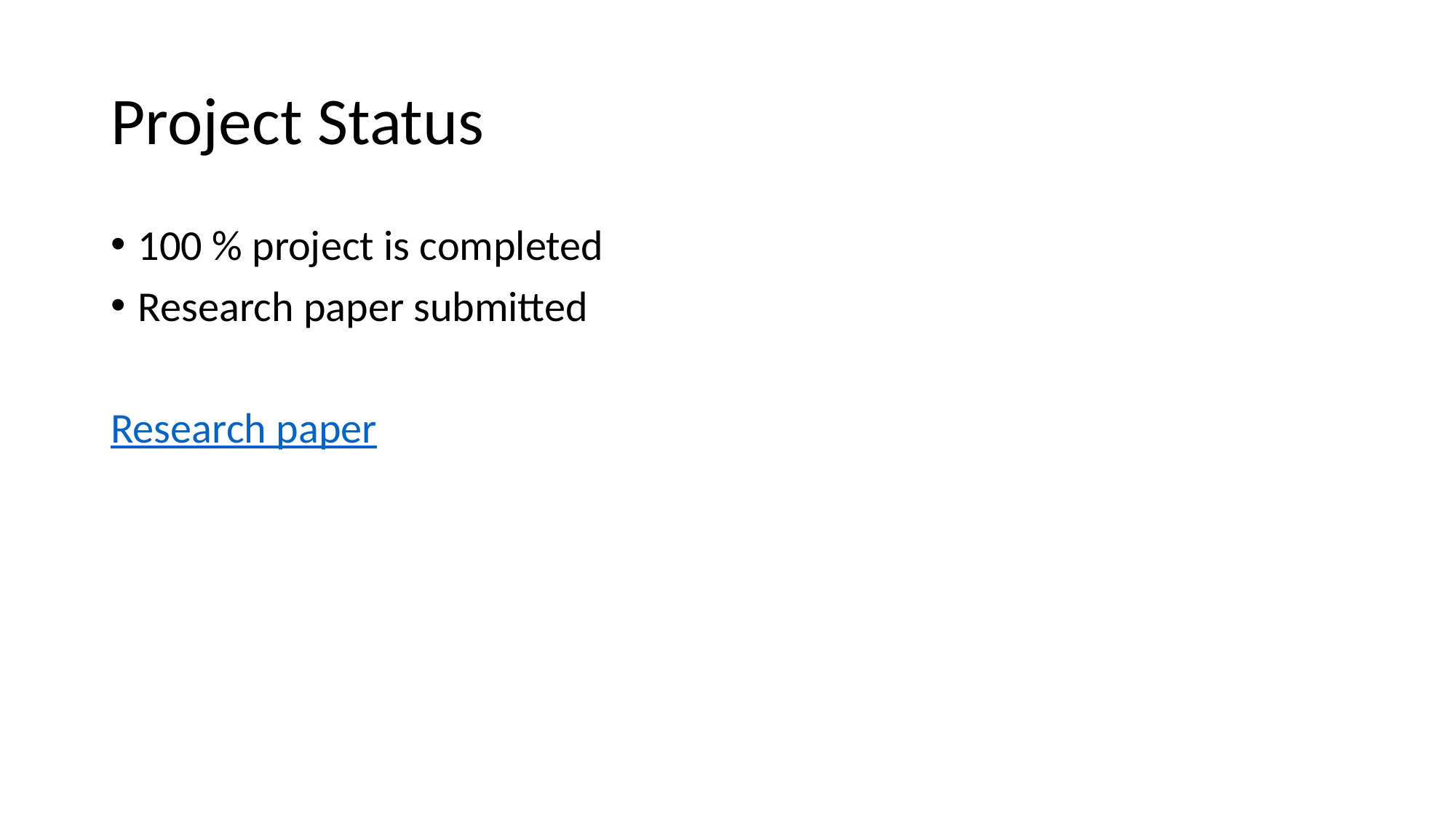

# Project Status
100 % project is completed
Research paper submitted

Research paper